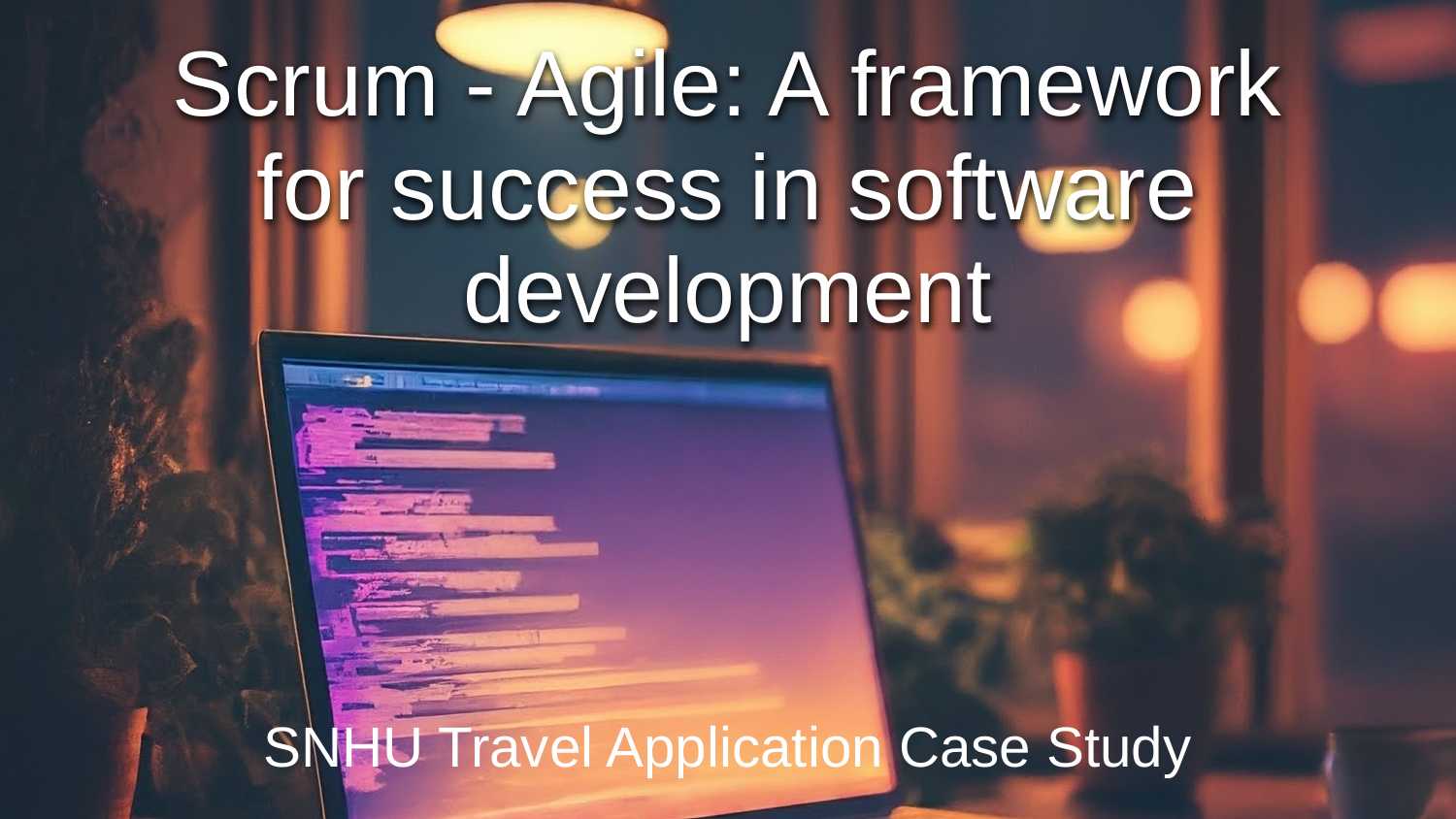

# Scrum - Agile: A framework for success in software development
SNHU Travel Application Case Study